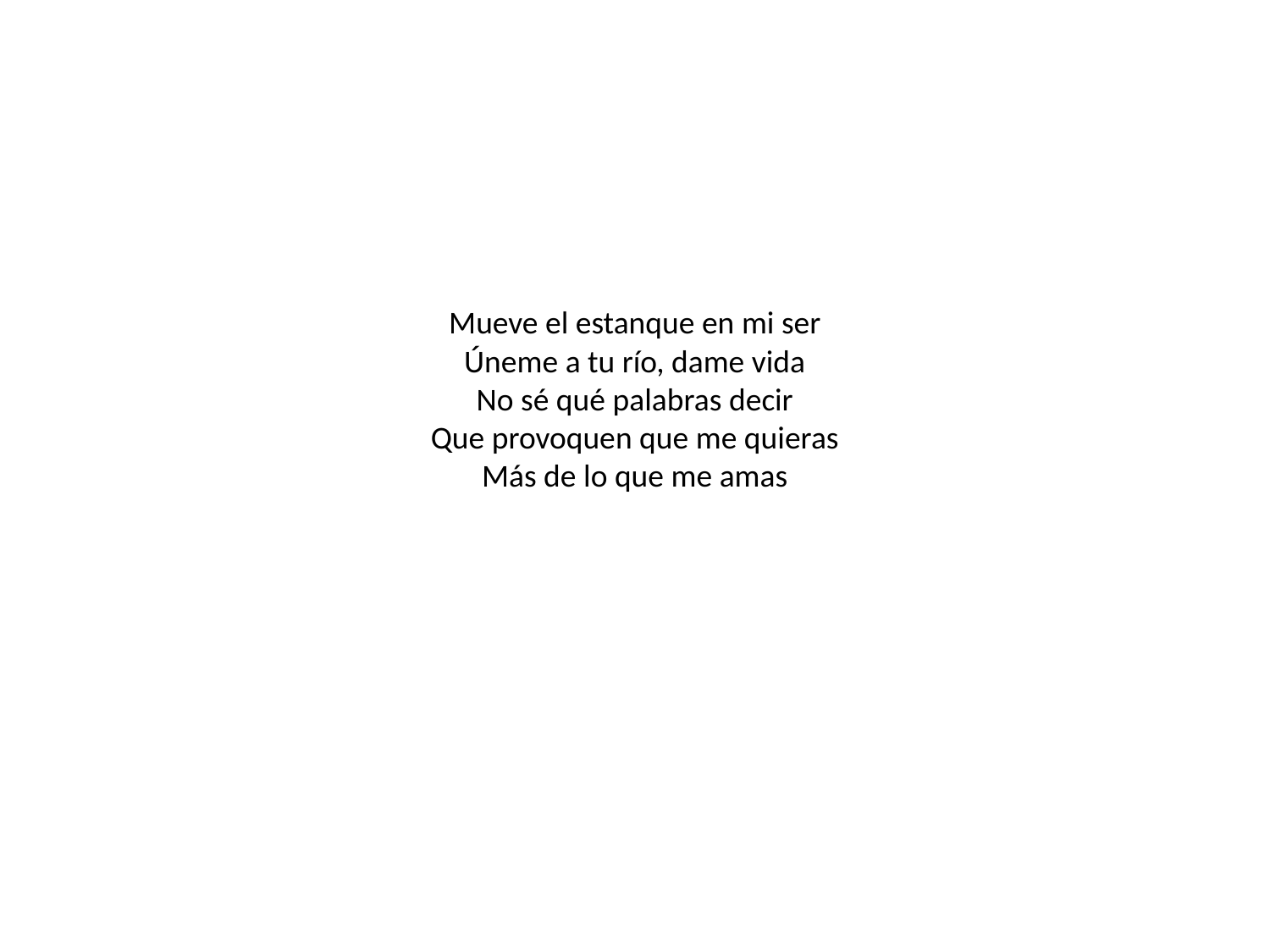

# Mueve el estanque en mi ser Úneme a tu río, dame vida No sé qué palabras decir Que provoquen que me quieras Más de lo que me amas